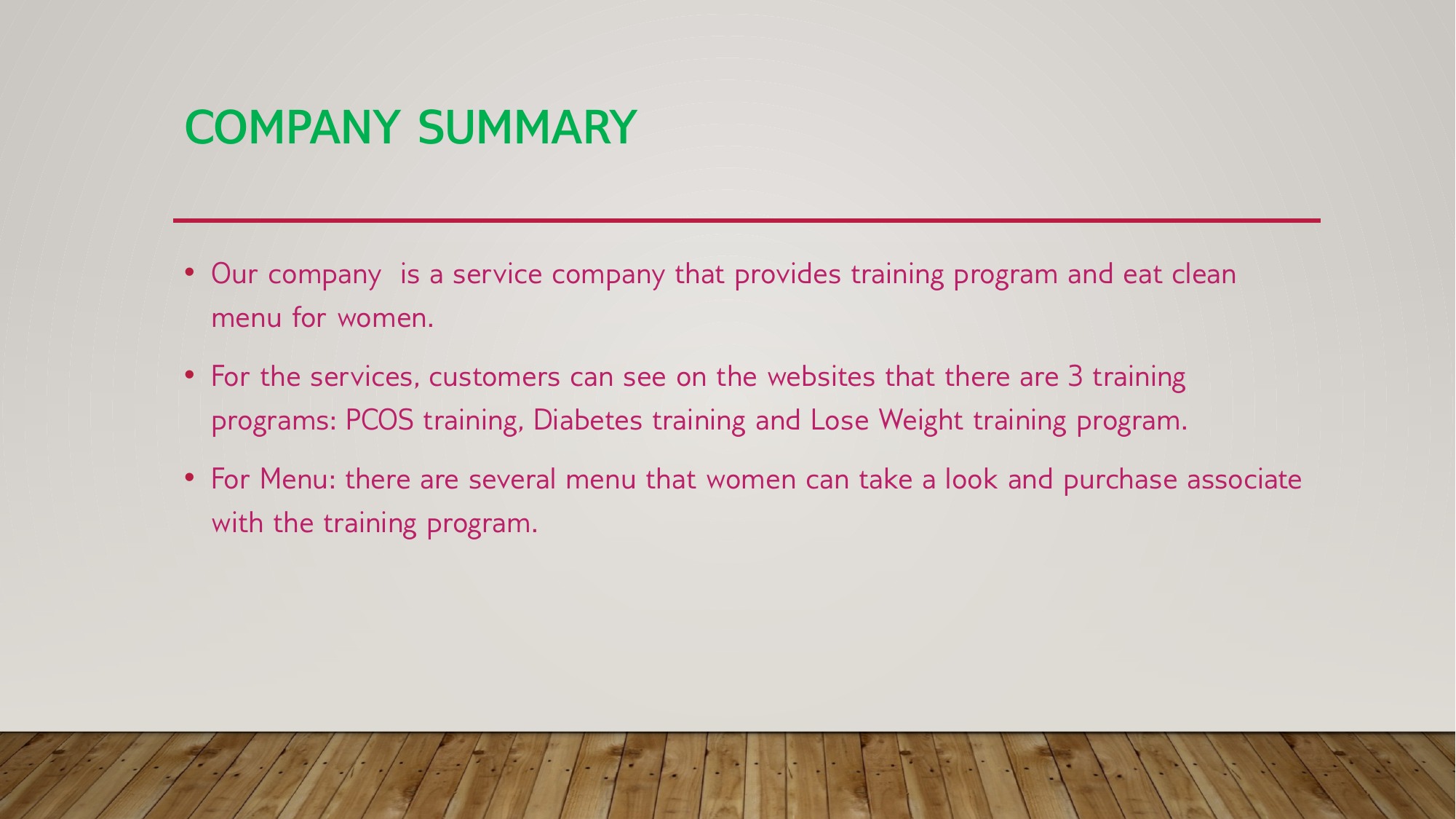

# COMPANY SUMMARY
Our company  is a service company that provides training program and eat clean menu for women.
For the services, customers can see on the websites that there are 3 training programs: PCOS training, Diabetes training and Lose Weight training program.
For Menu: there are several menu that women can take a look and purchase associate with the training program.